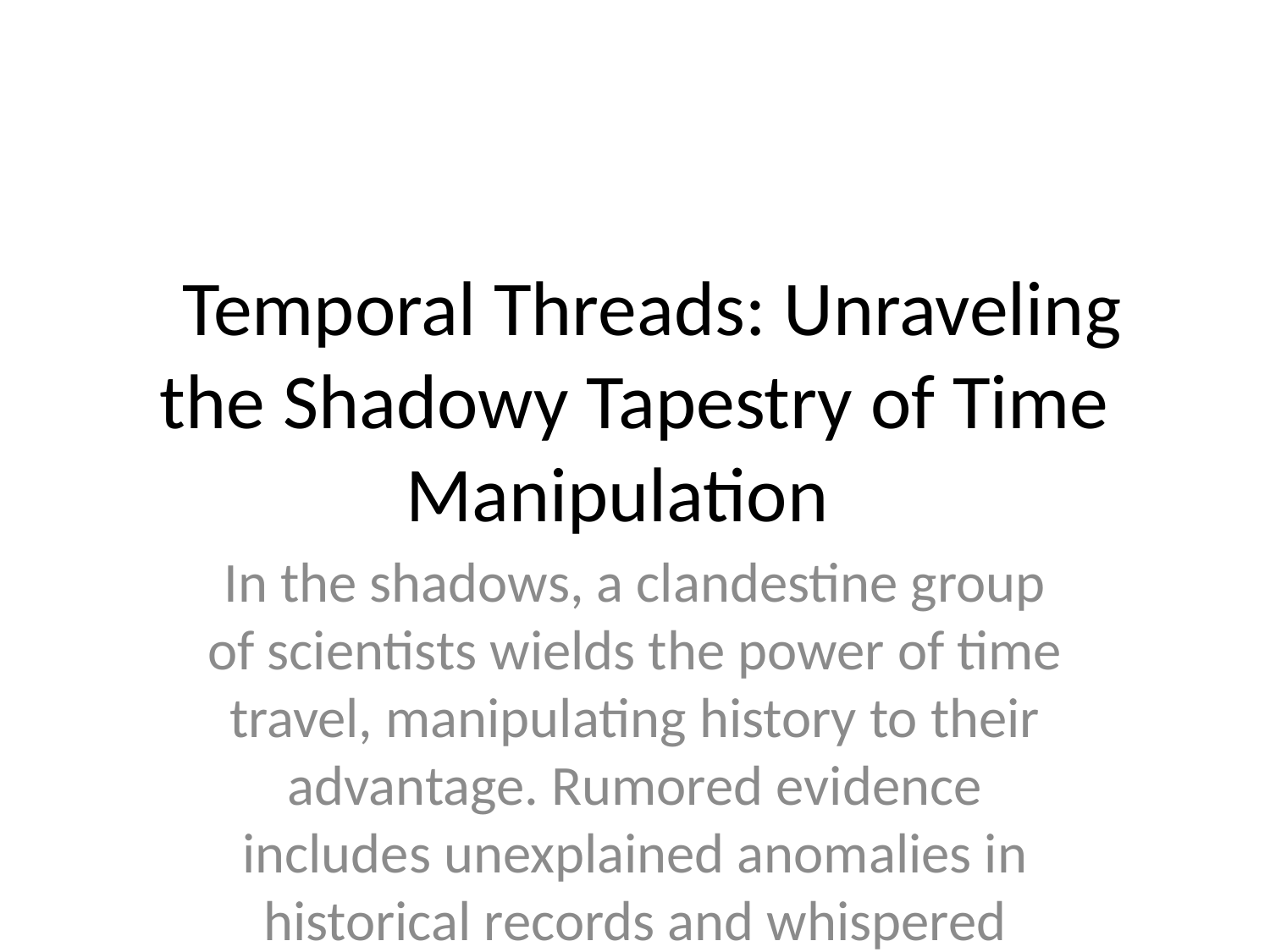

# Temporal Threads: Unraveling the Shadowy Tapestry of Time Manipulation
In the shadows, a clandestine group of scientists wields the power of time travel, manipulating history to their advantage. Rumored evidence includes unexplained anomalies in historical records and whispered tales of vanished artifacts. Could this conspiracy theory hold a grain of truth, or is it merely a tantalizing illusion? The search for answers continues, blurring the lines between fact and fiction.